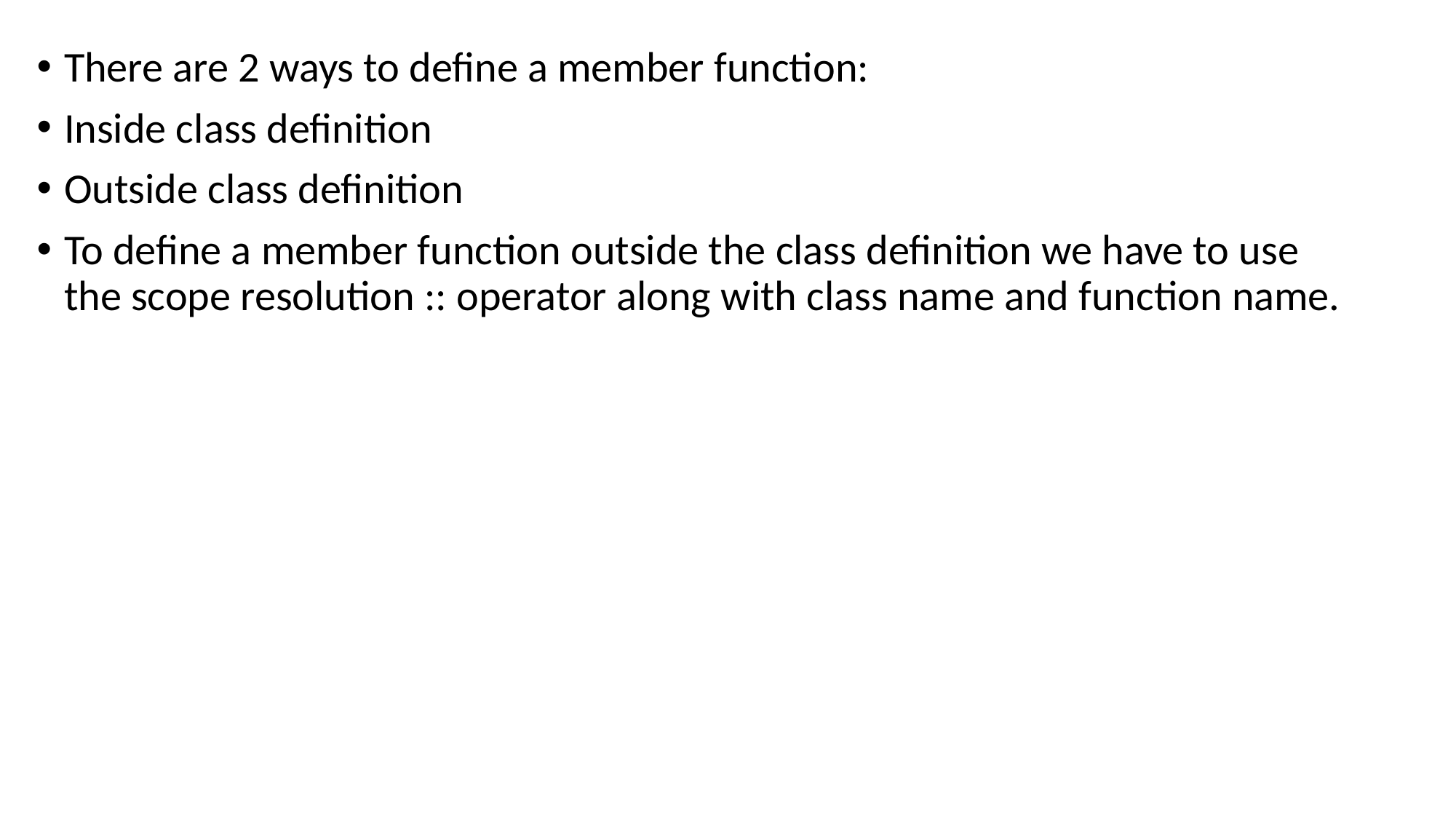

There are 2 ways to define a member function:
Inside class definition
Outside class definition
To define a member function outside the class definition we have to use the scope resolution :: operator along with class name and function name.